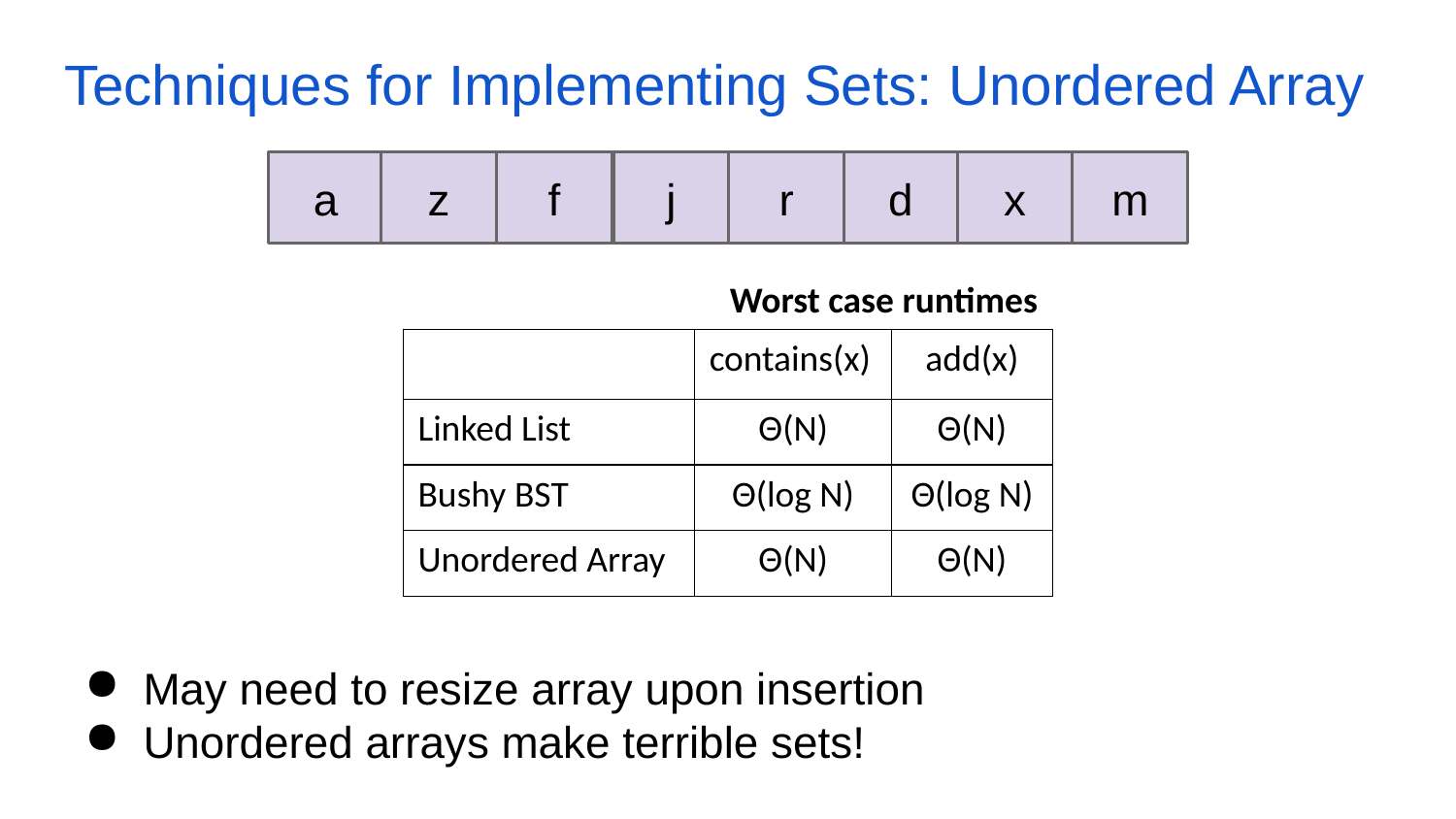

# Techniques for Implementing Sets: Unordered Array
a
z
f
j
r
d
x
m
Worst case runtimes
|  | contains(x) | add(x) |
| --- | --- | --- |
| Linked List | Θ(N) | Θ(N) |
| Bushy BST | Θ(log N) | Θ(log N) |
| Unordered Array | Θ(N) | Θ(N) |
May need to resize array upon insertion
Unordered arrays make terrible sets!